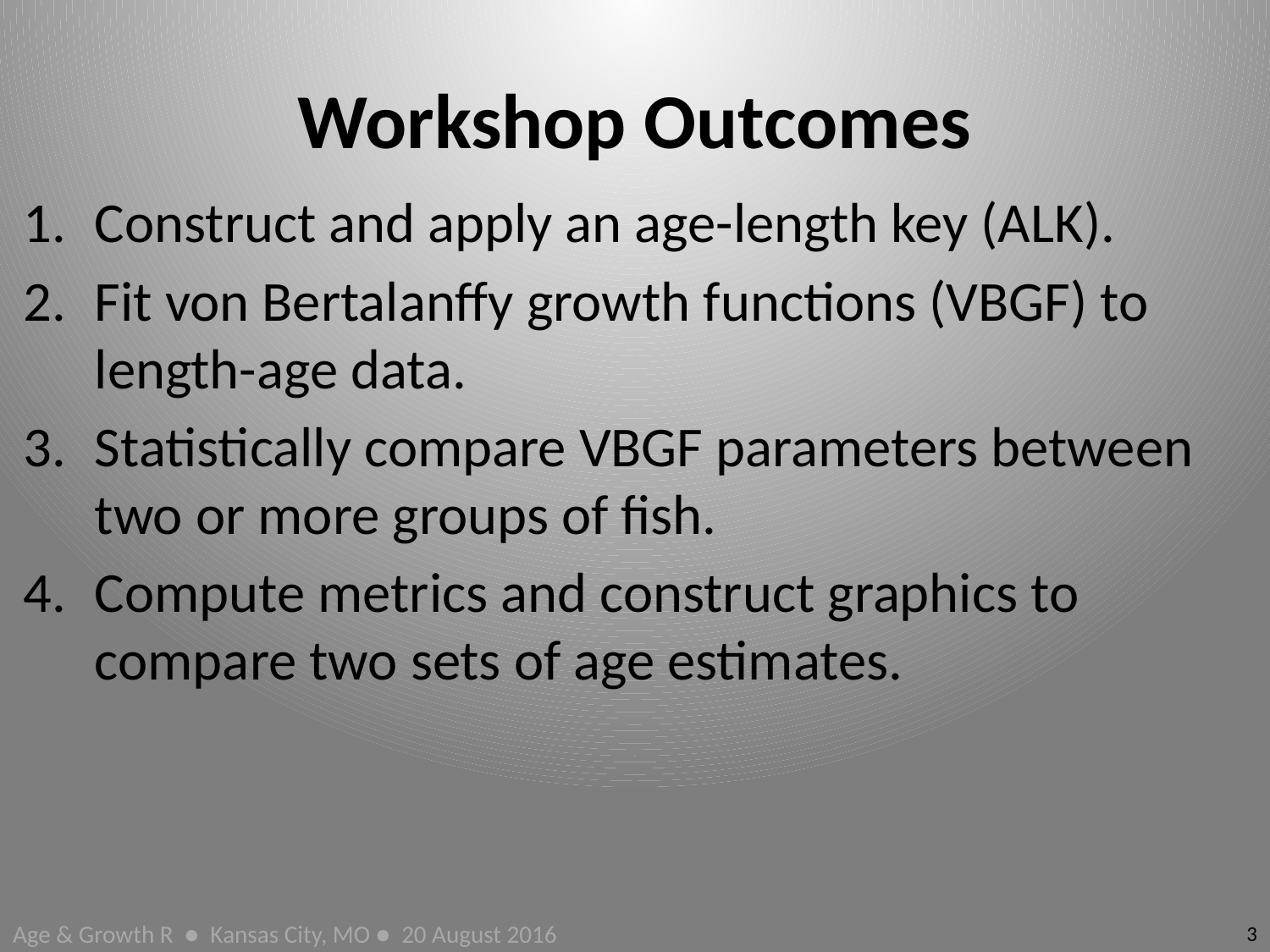

# Workshop Outcomes
Construct and apply an age-length key (ALK).
Fit von Bertalanffy growth functions (VBGF) to length-age data.
Statistically compare VBGF parameters between two or more groups of fish.
Compute metrics and construct graphics to compare two sets of age estimates.
3
Age & Growth R  ●  Kansas City, MO ●  20 August 2016